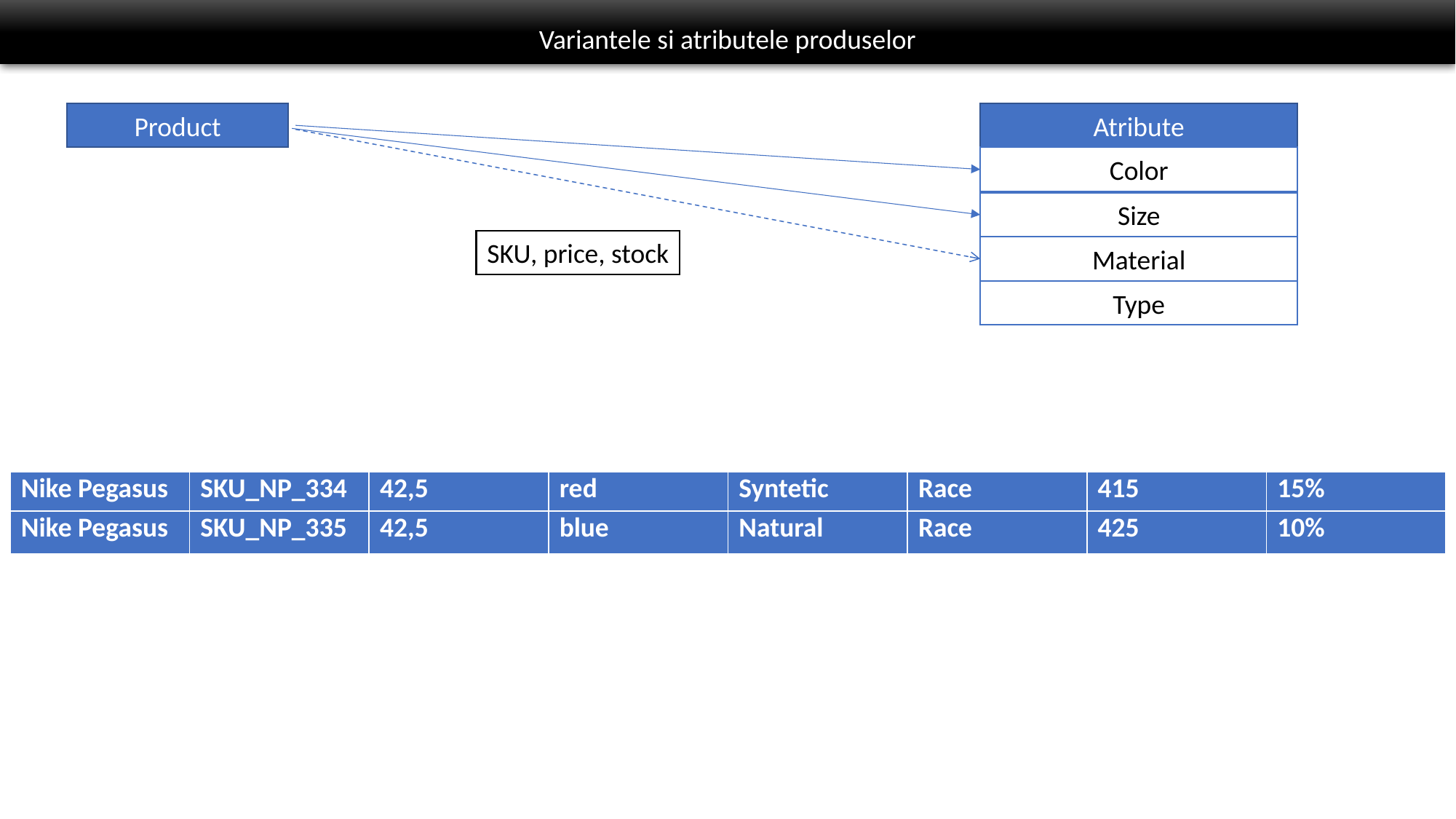

Variantele si atributele produselor
Product
Atribute
Color
Size
SKU, price, stock
Material
Type
| Nike Pegasus | SKU\_NP\_334 | 42,5 | red | Syntetic | Race | 415 | 15% |
| --- | --- | --- | --- | --- | --- | --- | --- |
| Nike Pegasus | SKU\_NP\_335 | 42,5 | blue | Natural | Race | 425 | 10% |
| --- | --- | --- | --- | --- | --- | --- | --- |